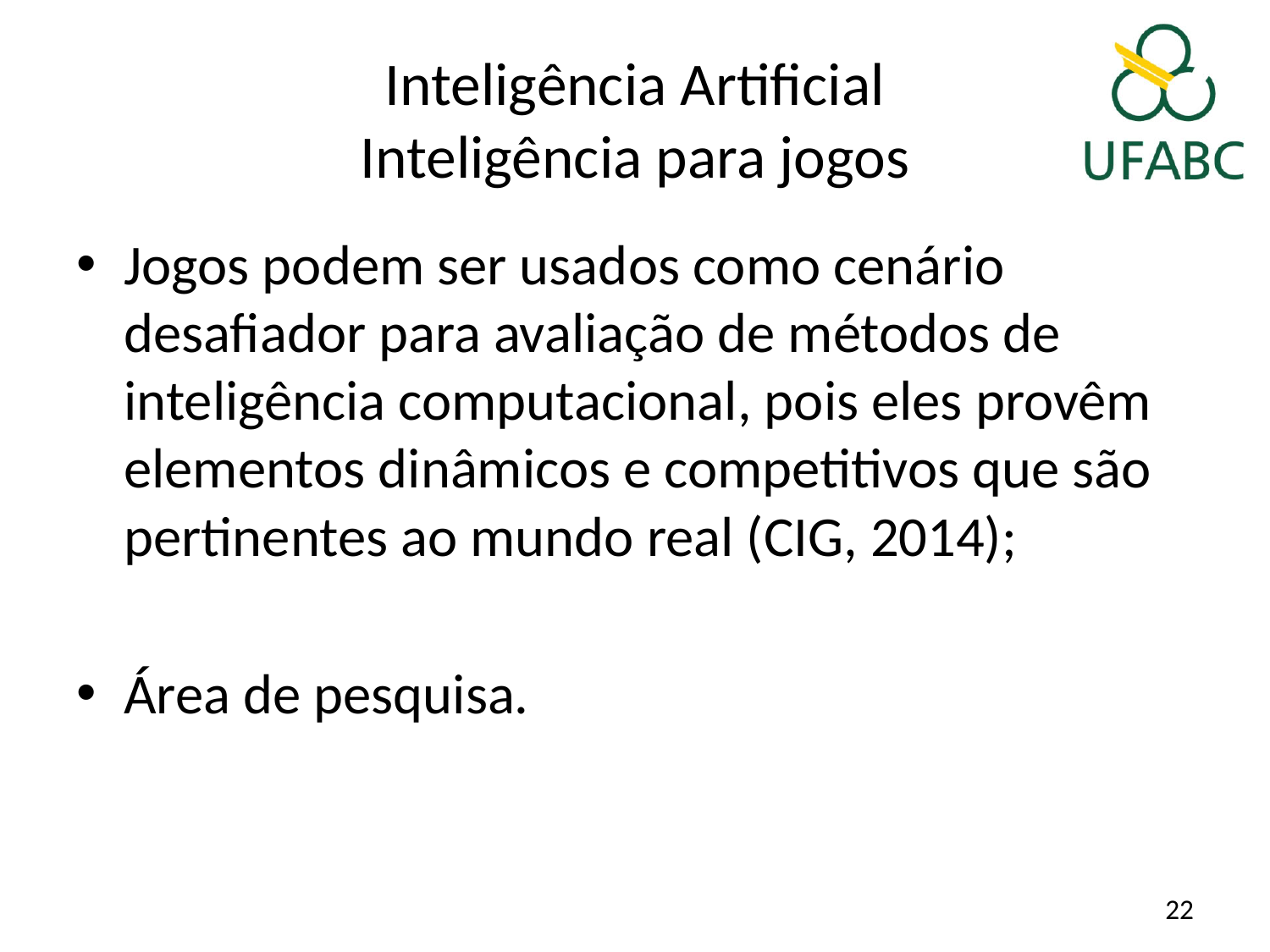

# Inteligência Artificial Inteligência para jogos
Jogos podem ser usados como cenário desafiador para avaliação de métodos de inteligência computacional, pois eles provêm elementos dinâmicos e competitivos que são pertinentes ao mundo real (CIG, 2014);

Área de pesquisa.

22